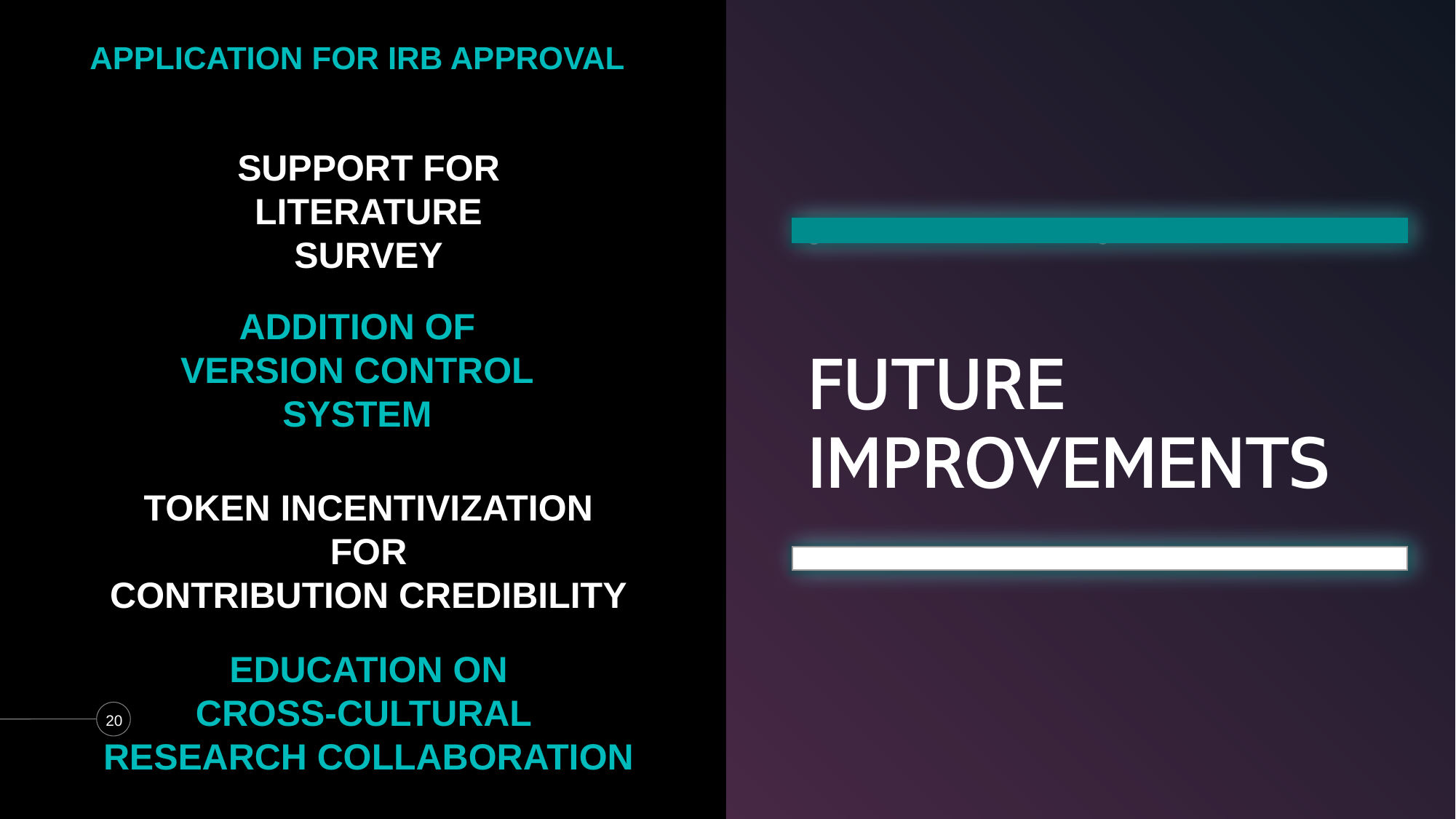

APPLICATION FOR IRB APPROVAL
SUPPORT FOR
LITERATURE
SURVEY
# FUTURE IMPROVEMENTS

ADDITION OF
VERSION CONTROL
SYSTEM
TOKEN INCENTIVIZATION
FOR
CONTRIBUTION CREDIBILITY

EDUCATION ON
CROSS-CULTURAL
RESEARCH COLLABORATION
20